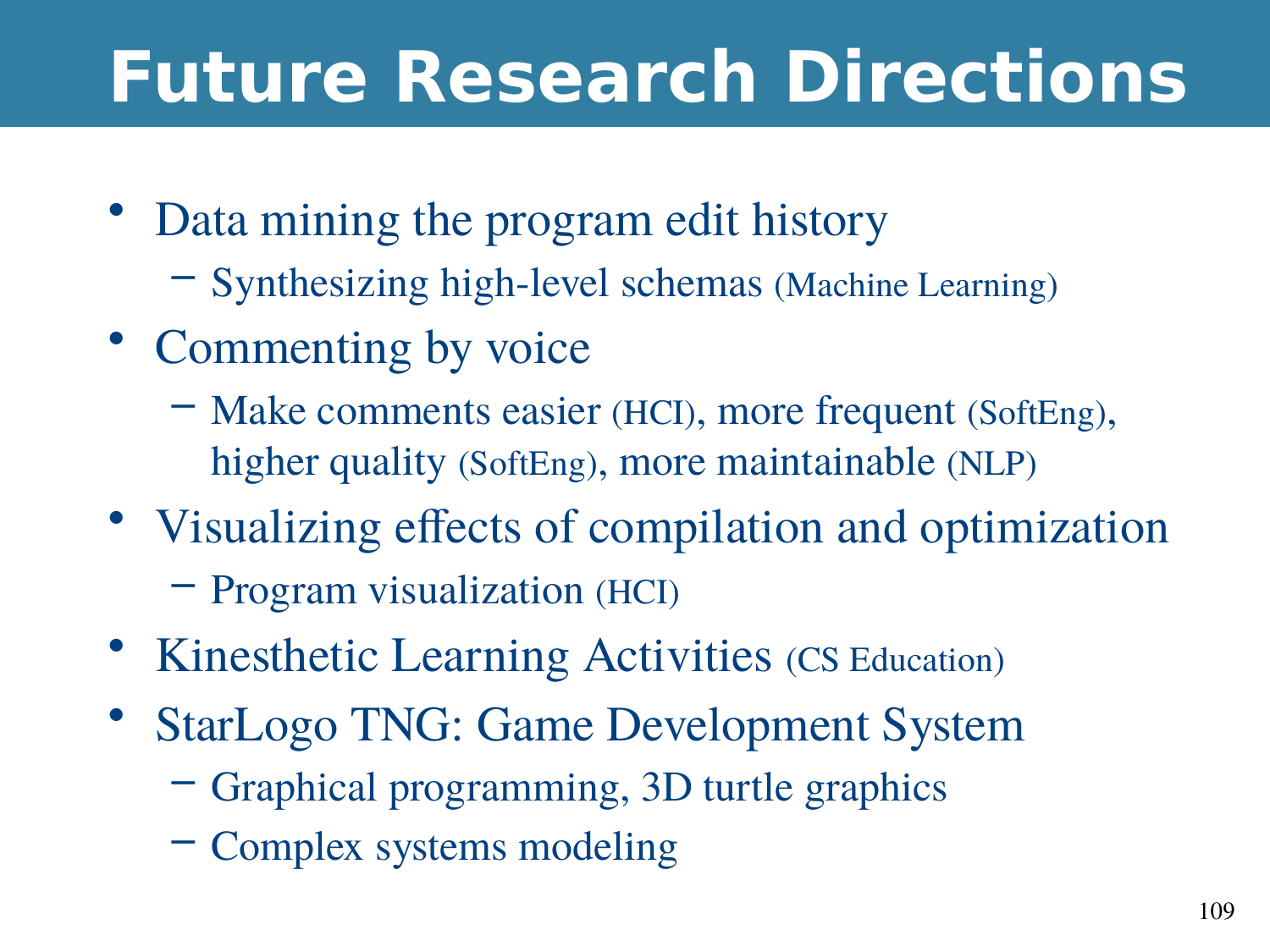

# Future Research Directions
Data mining the program edit history
Synthesizing high-level schemas (Machine Learning)
Commenting by voice
Make comments easier (HCI), more frequent (SoftEng), higher quality (SoftEng), more maintainable (NLP)
Visualizing effects of compilation and optimization
Program visualization (HCI)
Kinesthetic Learning Activities (CS Education)
StarLogo TNG: Game Development System
Graphical programming, 3D turtle graphics
Complex systems modeling